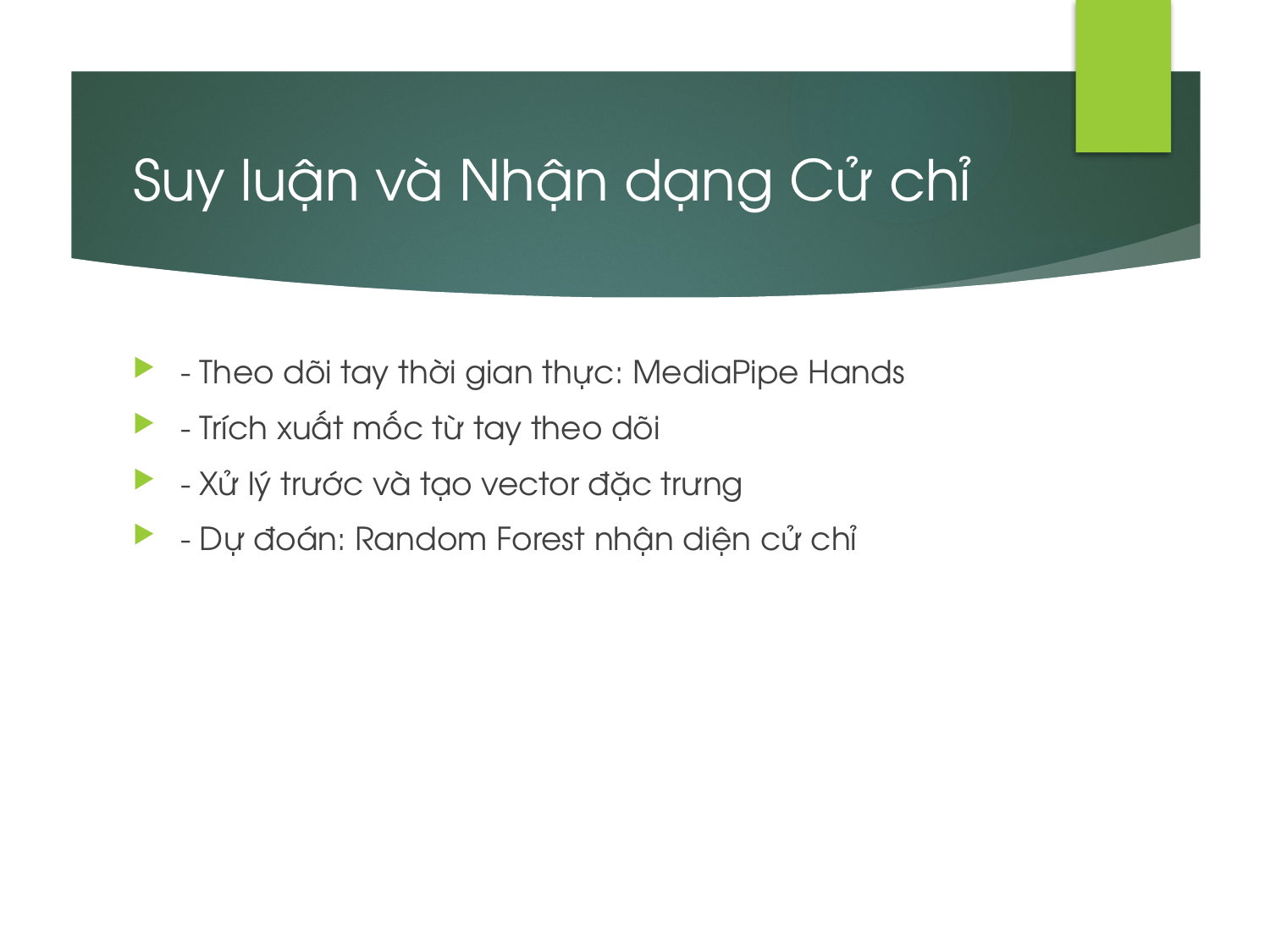

# Suy luận và Nhận dạng Cử chỉ
- Theo dõi tay thời gian thực: MediaPipe Hands
- Trích xuất mốc từ tay theo dõi
- Xử lý trước và tạo vector đặc trưng
- Dự đoán: Random Forest nhận diện cử chỉ